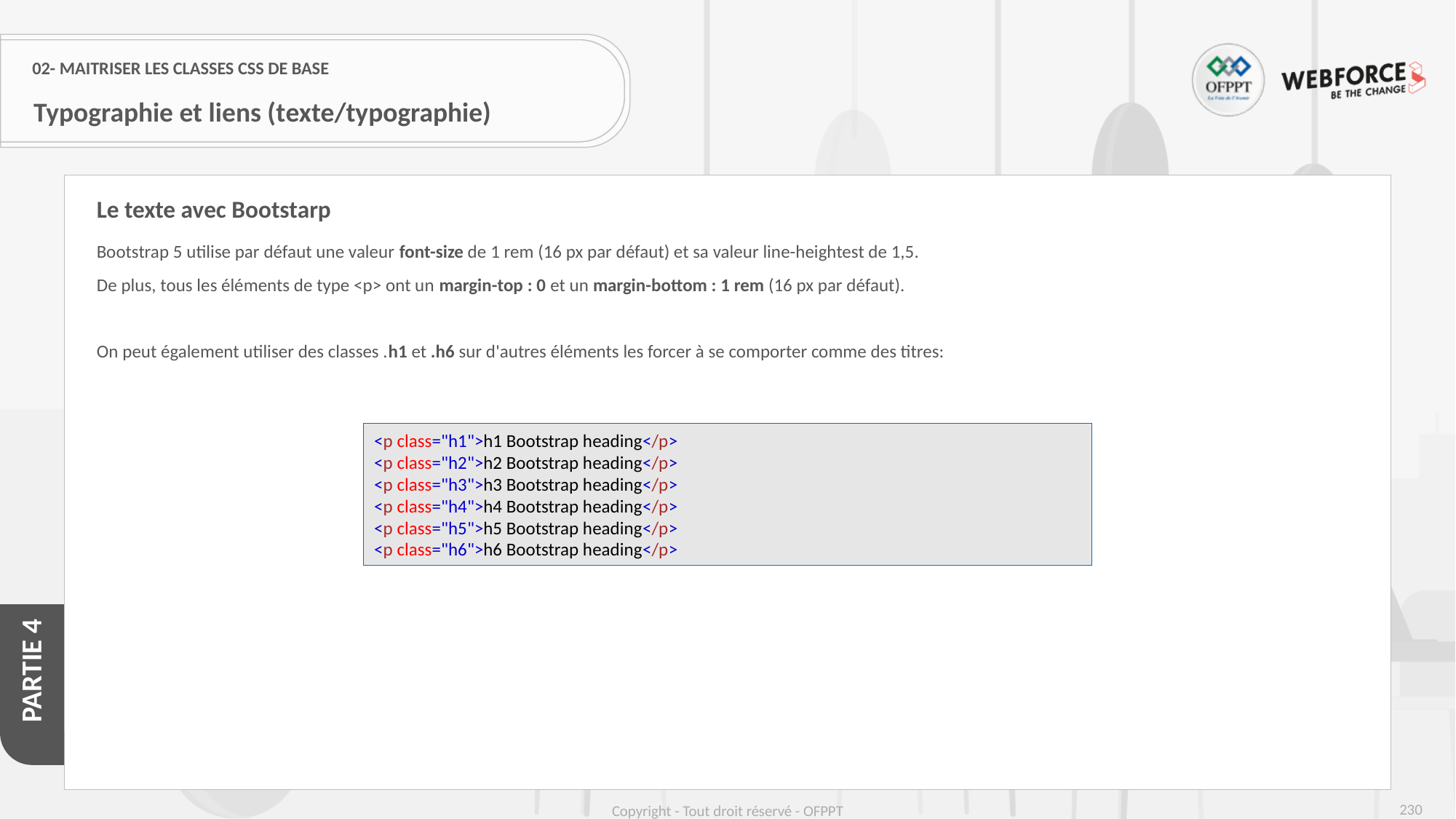

# 02- Maitriser les classes CSS de base
Typographie et liens (texte/typographie)
Le texte avec Bootstarp

Bootstrap 5 utilise par défaut une valeur font-size de 1 rem (16 px par défaut) et sa valeur line-heightest de 1,5.
De plus, tous les éléments de type <p> ont un margin-top : 0 et un margin-bottom : 1 rem (16 px par défaut).

On peut également utiliser des classes .h1 et .h6 sur d'autres éléments les forcer à se comporter comme des titres:
<p class="h1">h1 Bootstrap heading</p>
<p class="h2">h2 Bootstrap heading</p>
<p class="h3">h3 Bootstrap heading</p>
<p class="h4">h4 Bootstrap heading</p>
<p class="h5">h5 Bootstrap heading</p>
<p class="h6">h6 Bootstrap heading</p>